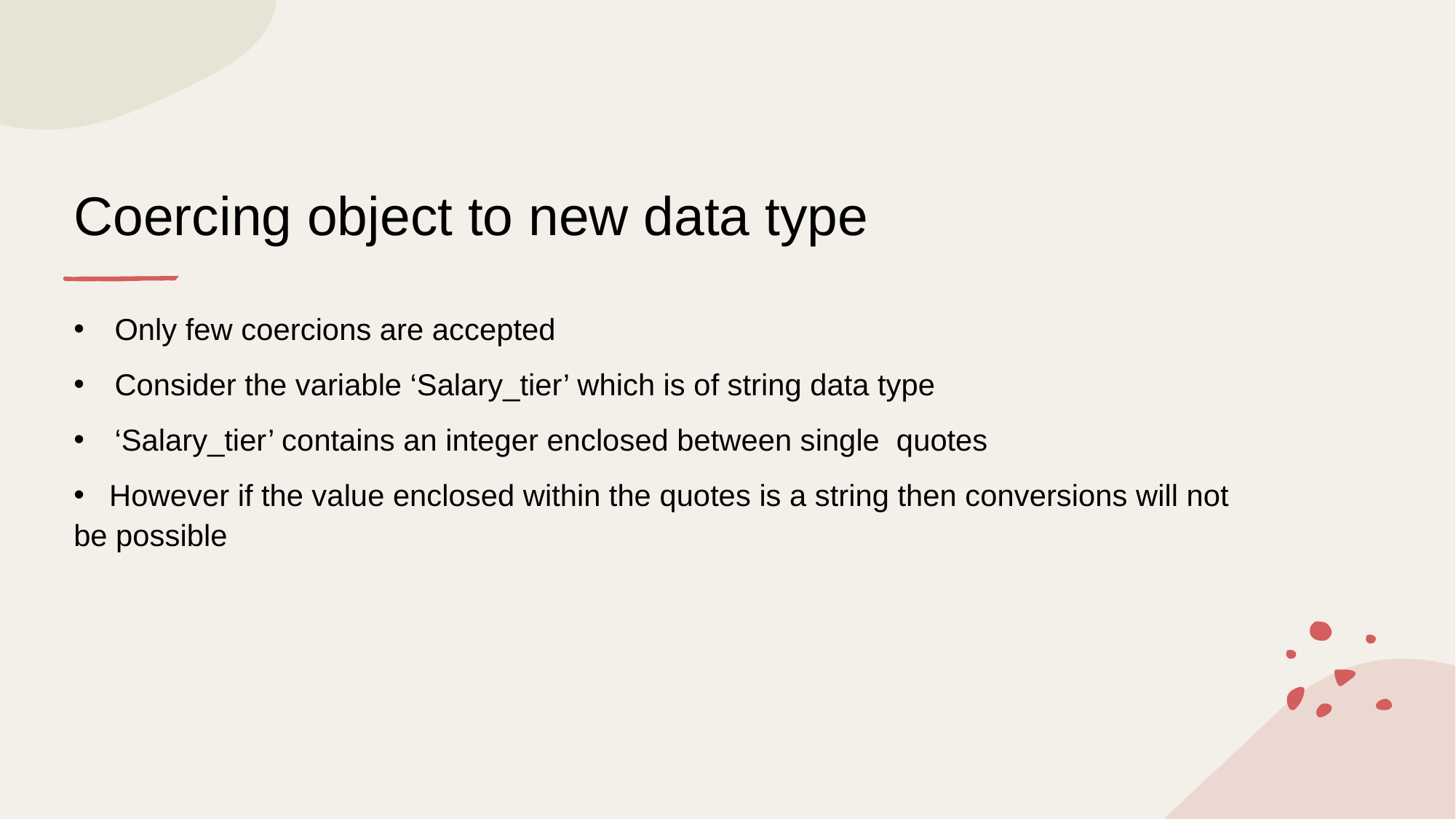

# Coercing object to new data type
Only few coercions are accepted
Consider the variable ‘Salary_tier’ which is of string data type
‘Salary_tier’ contains an integer enclosed between single  quotes
   However if the value enclosed within the quotes is a string then conversions will not be possible